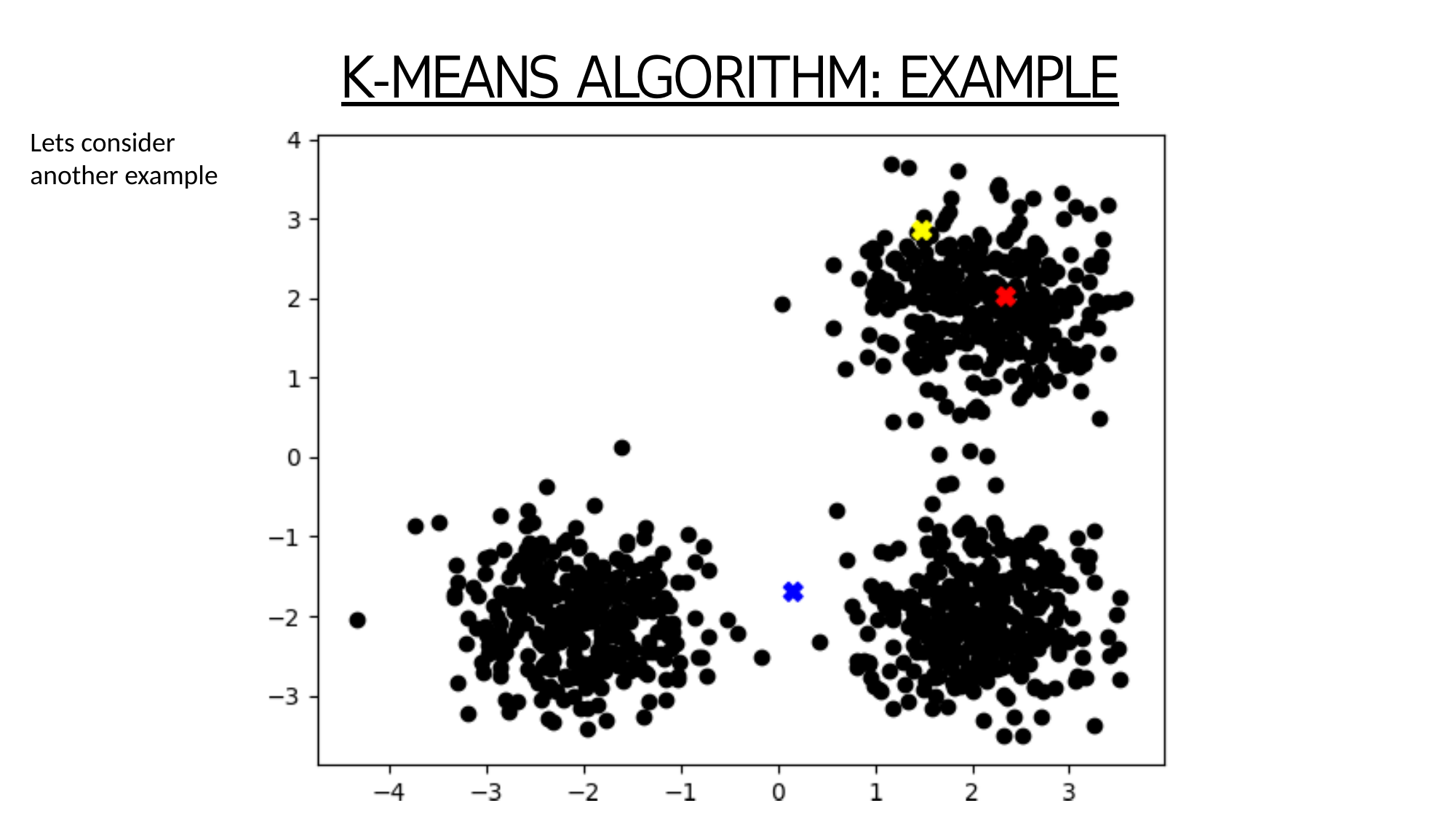

K-Means Algorithm: Example
Lets consider
another example